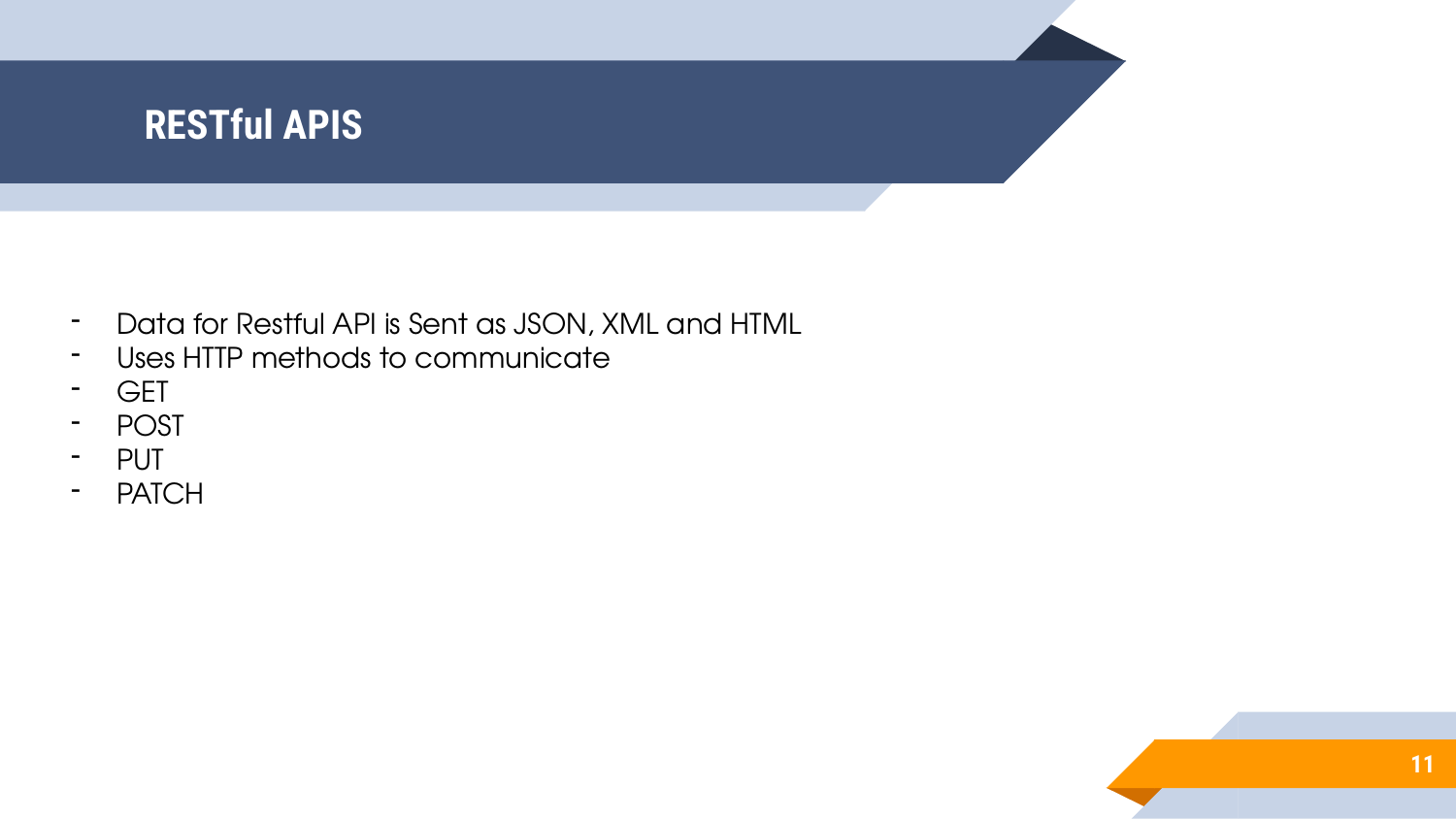

# RESTful APIS
Data for Restful API is Sent as JSON, XML and HTML
Uses HTTP methods to communicate
GET
POST
PUT
PATCH

11